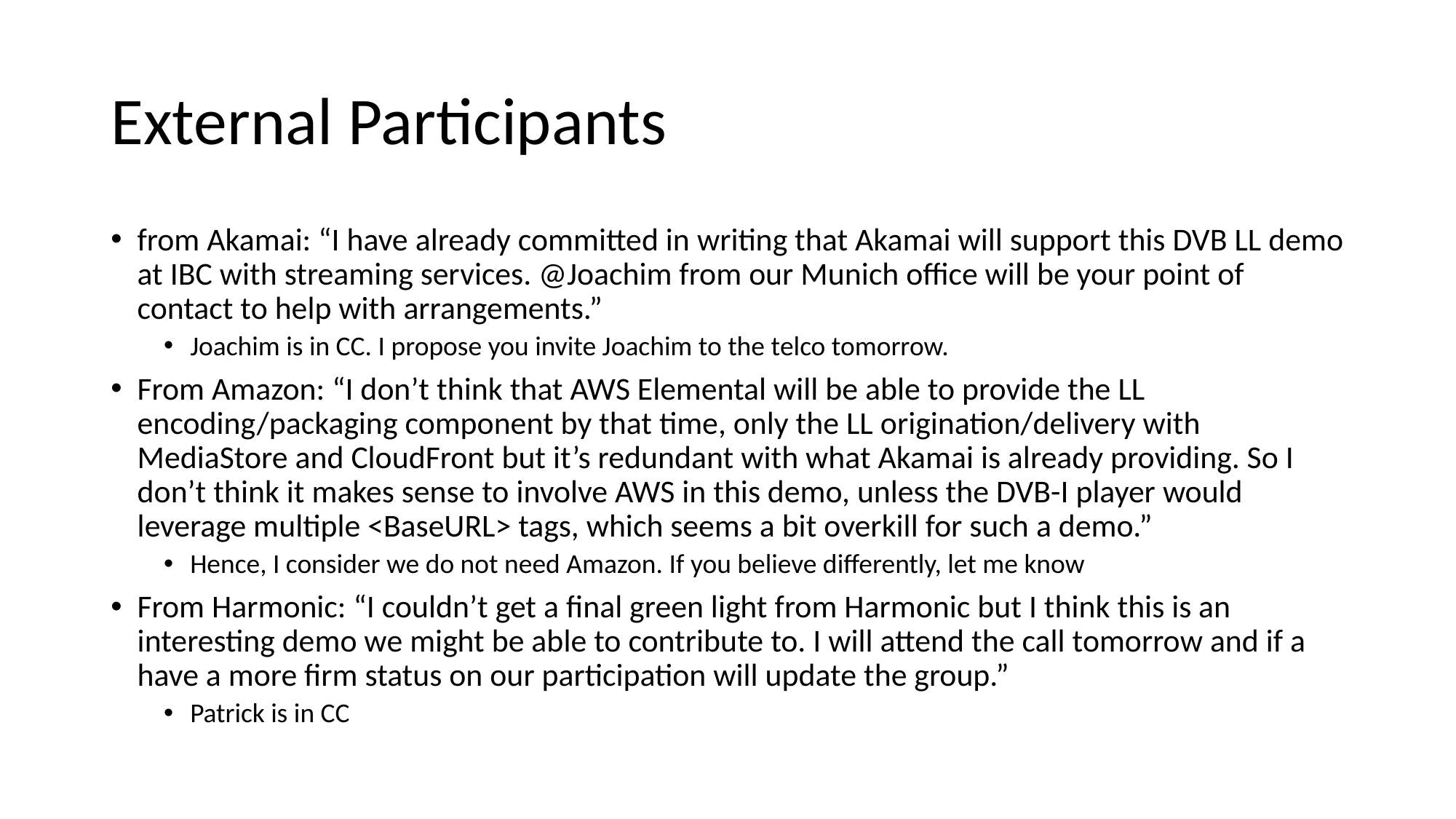

# External Participants
from Akamai: “I have already committed in writing that Akamai will support this DVB LL demo at IBC with streaming services. @Joachim from our Munich office will be your point of contact to help with arrangements.”
Joachim is in CC. I propose you invite Joachim to the telco tomorrow.
From Amazon: “I don’t think that AWS Elemental will be able to provide the LL encoding/packaging component by that time, only the LL origination/delivery with MediaStore and CloudFront but it’s redundant with what Akamai is already providing. So I don’t think it makes sense to involve AWS in this demo, unless the DVB-I player would leverage multiple <BaseURL> tags, which seems a bit overkill for such a demo.”
Hence, I consider we do not need Amazon. If you believe differently, let me know
From Harmonic: “I couldn’t get a final green light from Harmonic but I think this is an interesting demo we might be able to contribute to. I will attend the call tomorrow and if a have a more firm status on our participation will update the group.”
Patrick is in CC